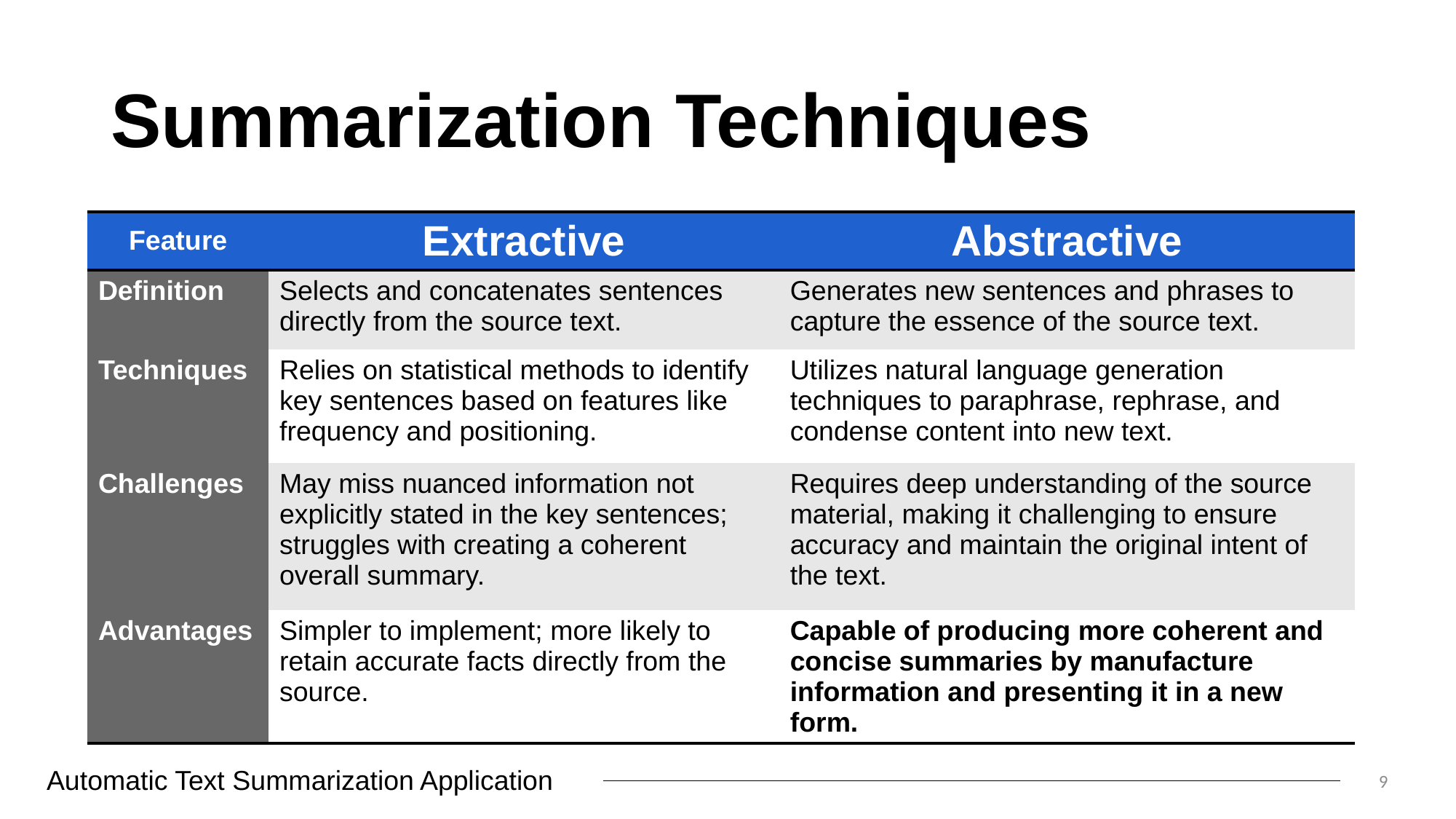

# Summarization Techniques
| Feature | Extractive | Abstractive |
| --- | --- | --- |
| Definition | Selects and concatenates sentences directly from the source text. | Generates new sentences and phrases to capture the essence of the source text. |
| Techniques | Relies on statistical methods to identify key sentences based on features like frequency and positioning. | Utilizes natural language generation techniques to paraphrase, rephrase, and condense content into new text. |
| Challenges | May miss nuanced information not explicitly stated in the key sentences; struggles with creating a coherent overall summary. | Requires deep understanding of the source material, making it challenging to ensure accuracy and maintain the original intent of the text. |
| Advantages | Simpler to implement; more likely to retain accurate facts directly from the source. | Capable of producing more coherent and concise summaries by manufacture information and presenting it in a new form. |

9